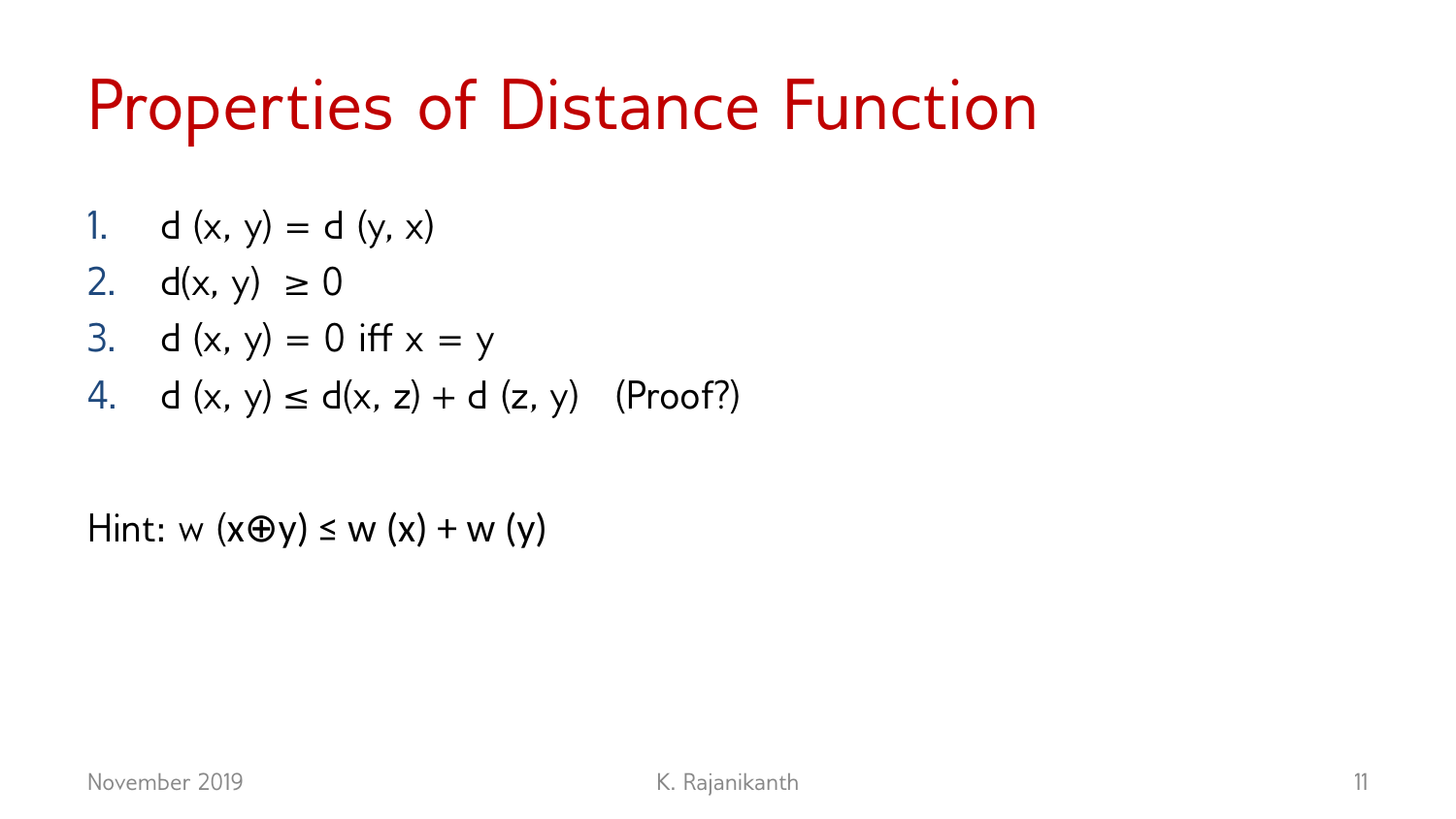

# Properties of Distance Function
d (x, y) = d (y, x)
d(x, y)  ≥ 0
d (x, y) = 0 iff x = y
d (x, y) ≤ d(x, z) + d (z, y)   (Proof?)
Hint: w (x⊕y) ≤ w (x) + w (y)
November 2019
K. Rajanikanth
11